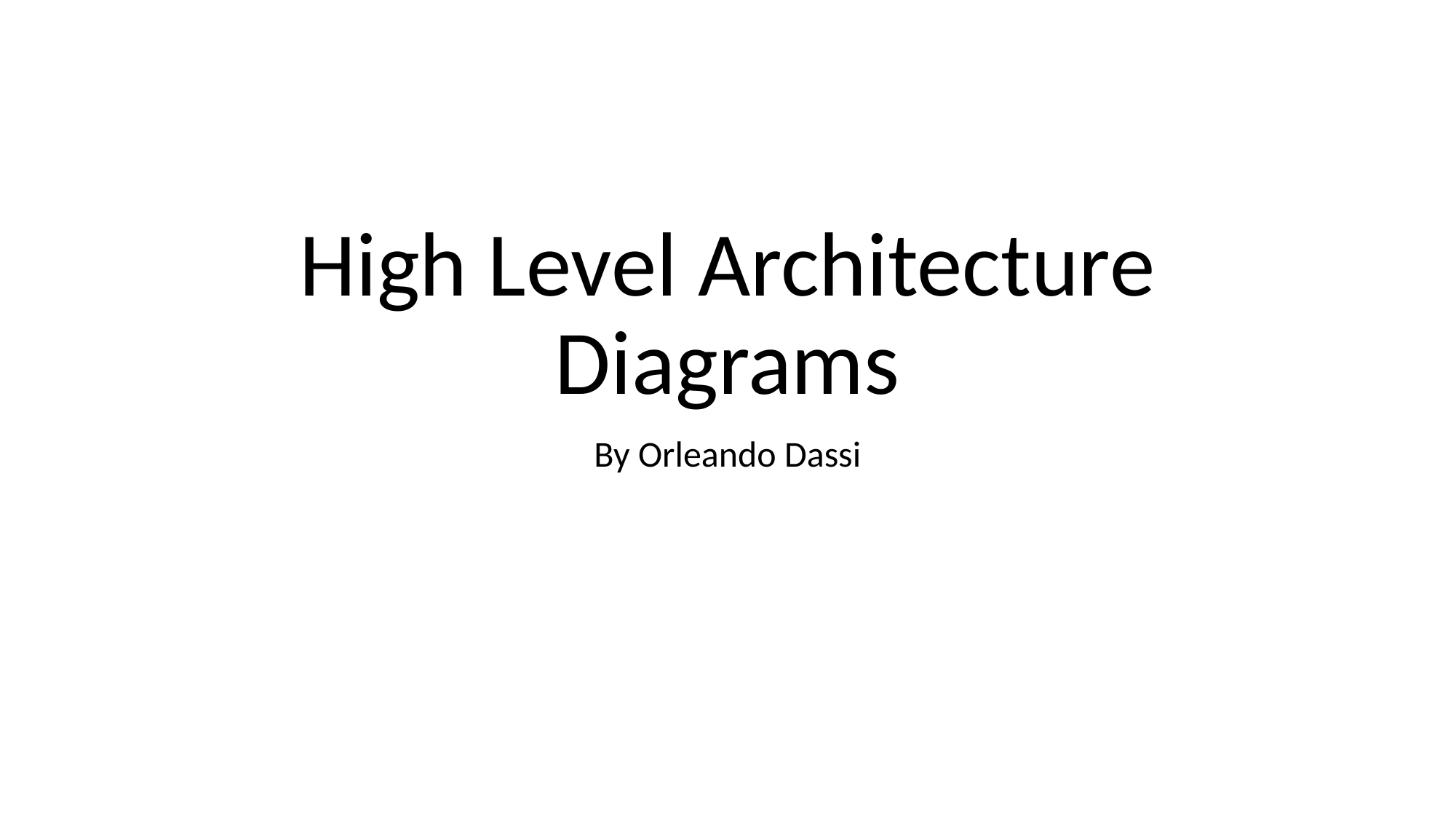

# High Level Architecture Diagrams
By Orleando Dassi